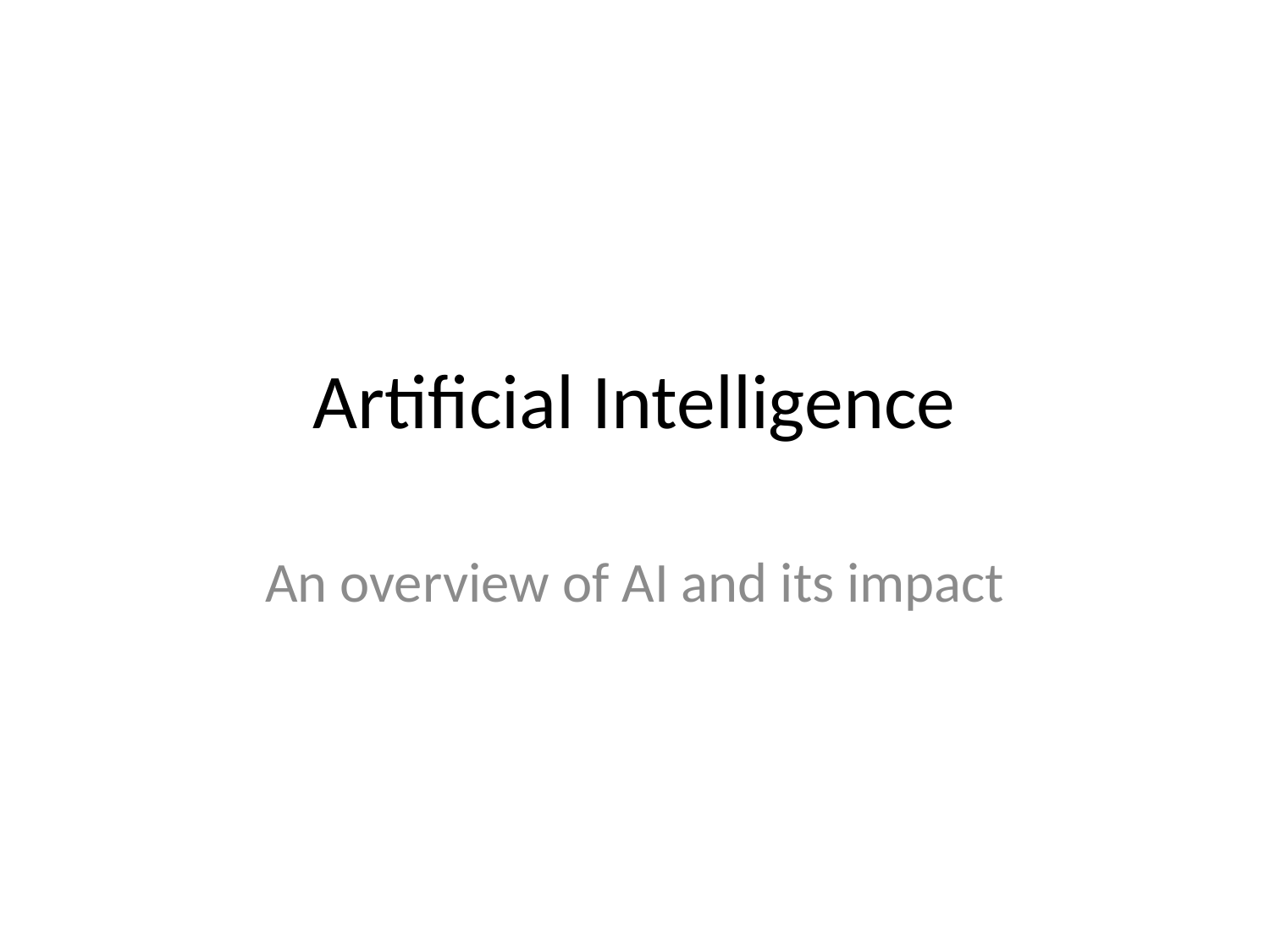

# Artificial Intelligence
An overview of AI and its impact